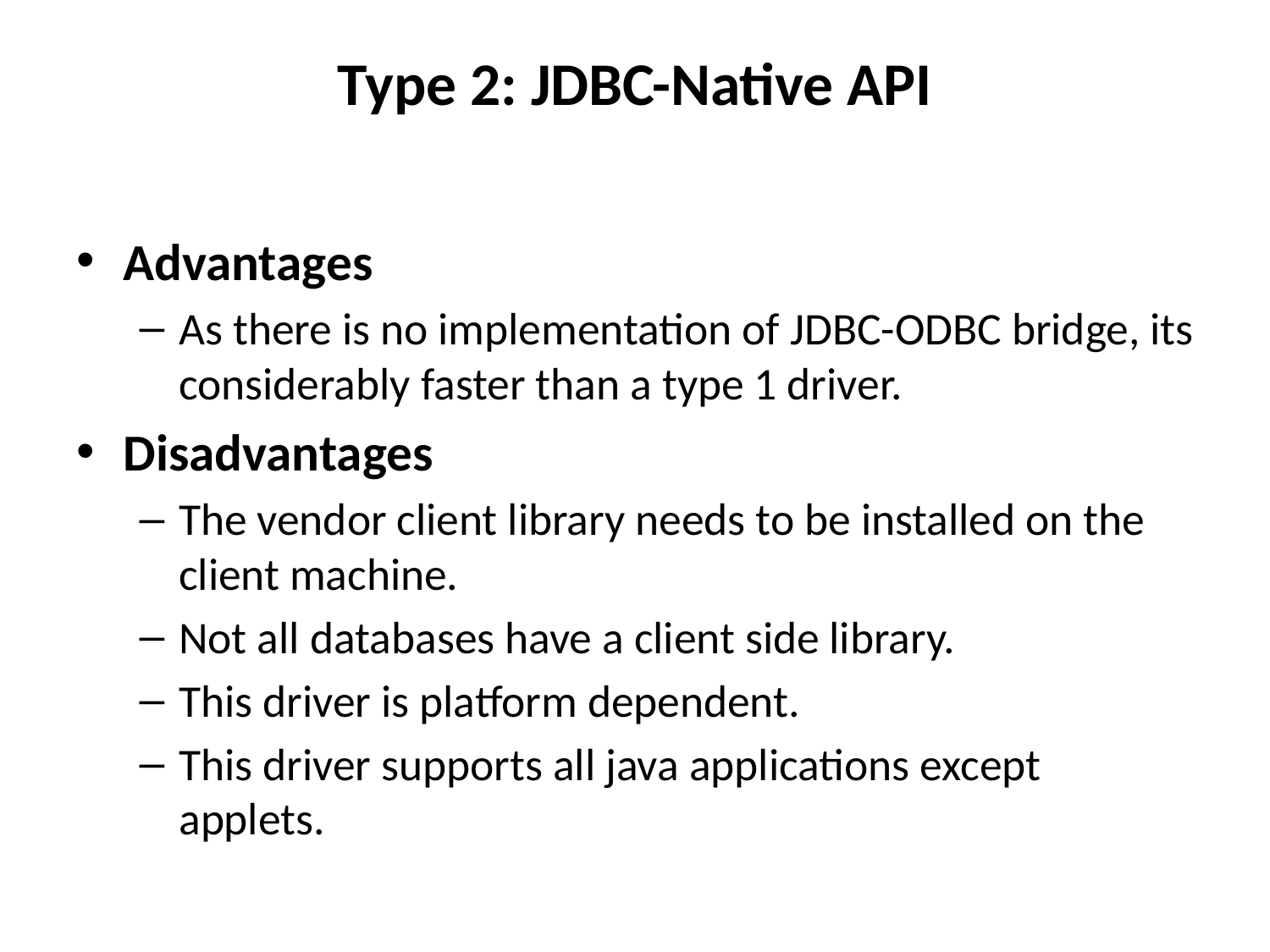

# Type 2: JDBC-Native API
Advantages
As there is no implementation of JDBC-ODBC bridge, its considerably faster than a type 1 driver.
Disadvantages
The vendor client library needs to be installed on the client machine.
Not all databases have a client side library.
This driver is platform dependent.
This driver supports all java applications except applets.